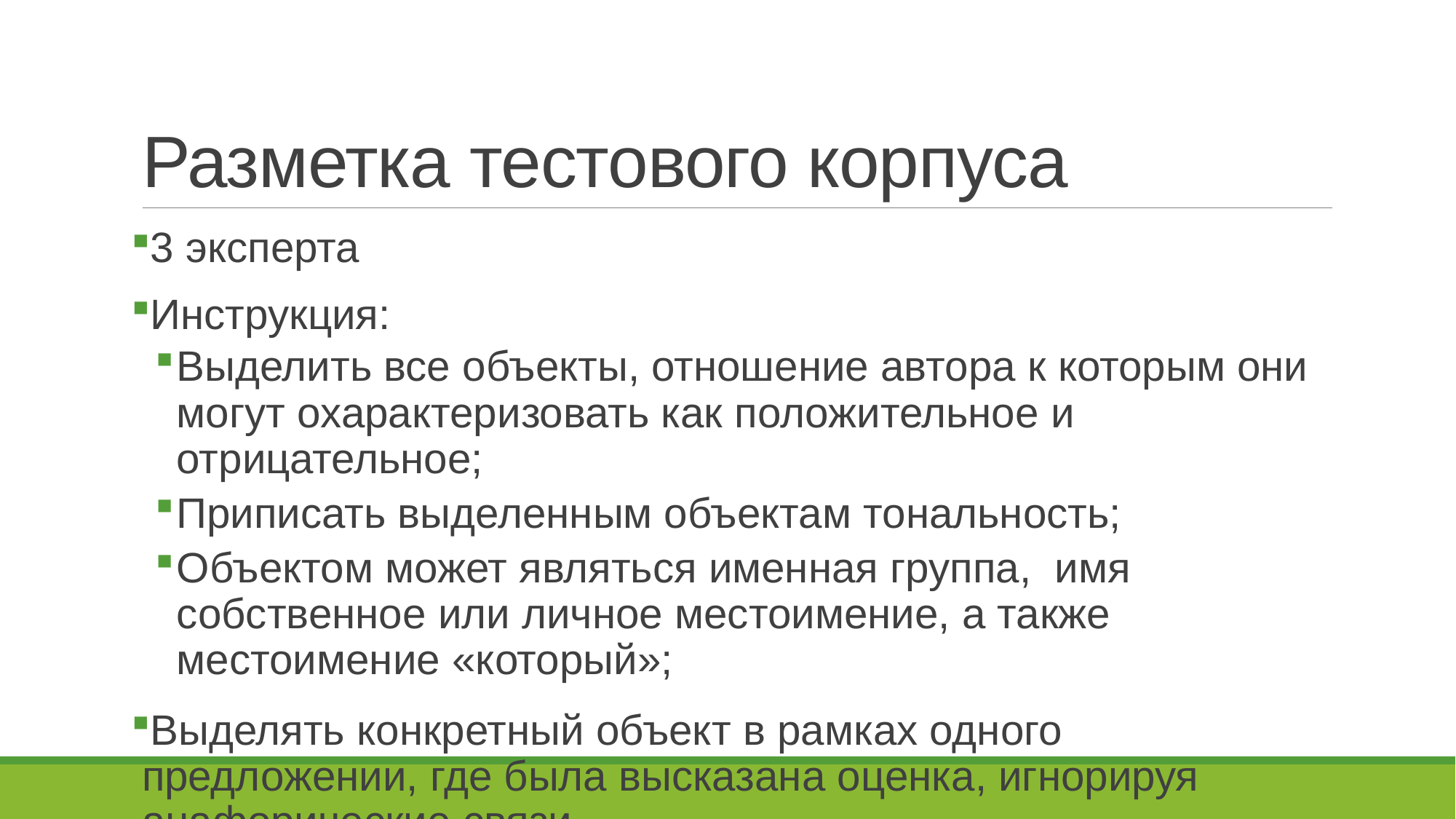

# Разметка тестового корпуса
3 эксперта
Инструкция:
Выделить все объекты, отношение автора к которым они могут охарактеризовать как положительное и отрицательное;
Приписать выделенным объектам тональность;
Объектом может являться именная группа,  имя собственное или личное местоимение, а также местоимение «который»;
Выделять конкретный объект в рамках одного предложении, где была высказана оценка, игнорируя анафорические связи